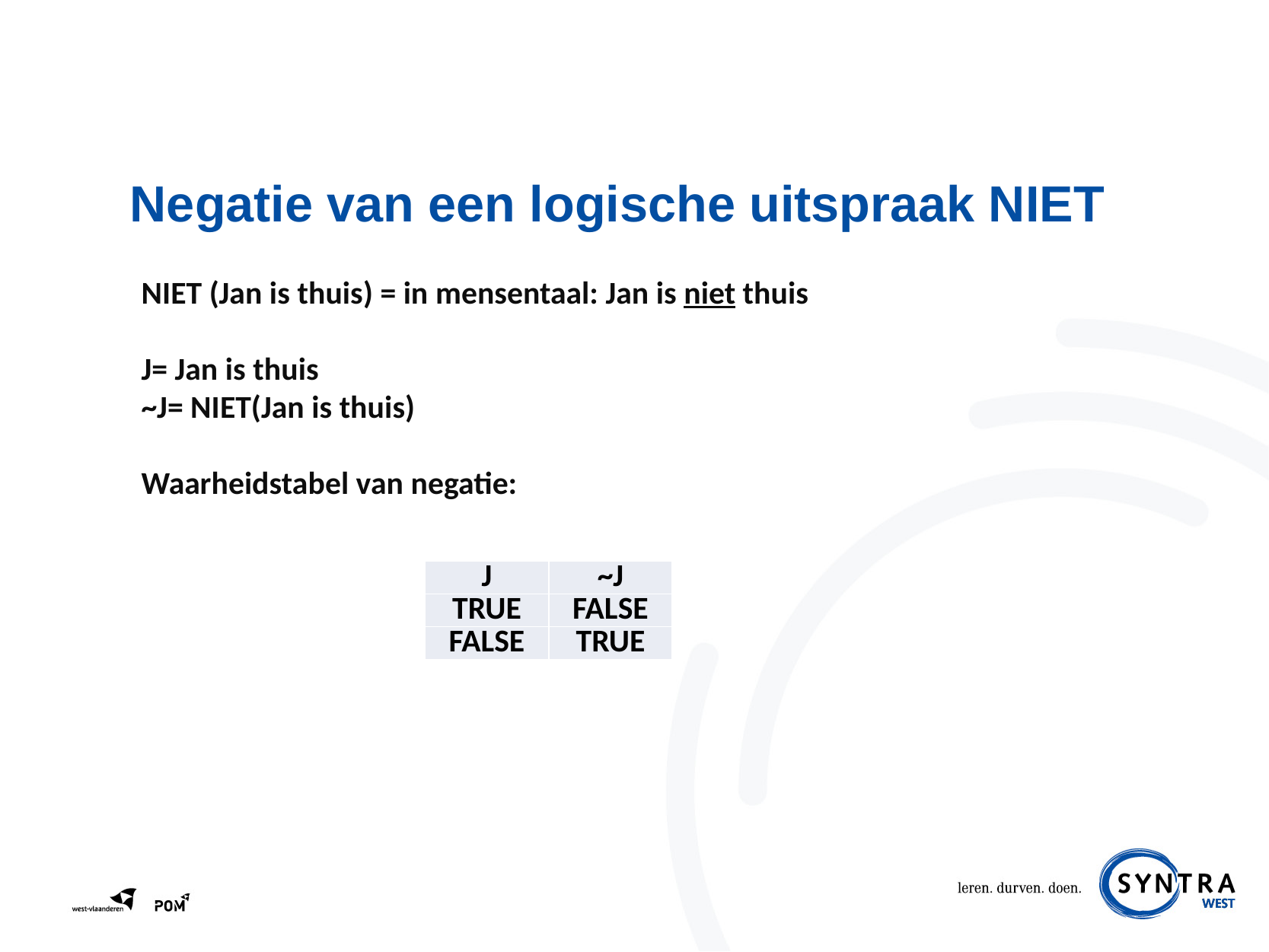

# Negatie van een logische uitspraak NIET
NIET (Jan is thuis) = in mensentaal: Jan is niet thuis

J= Jan is thuis
~J= NIET(Jan is thuis)

Waarheidstabel van negatie:

| J | ~J |
| --- | --- |
| TRUE | FALSE |
| FALSE | TRUE |